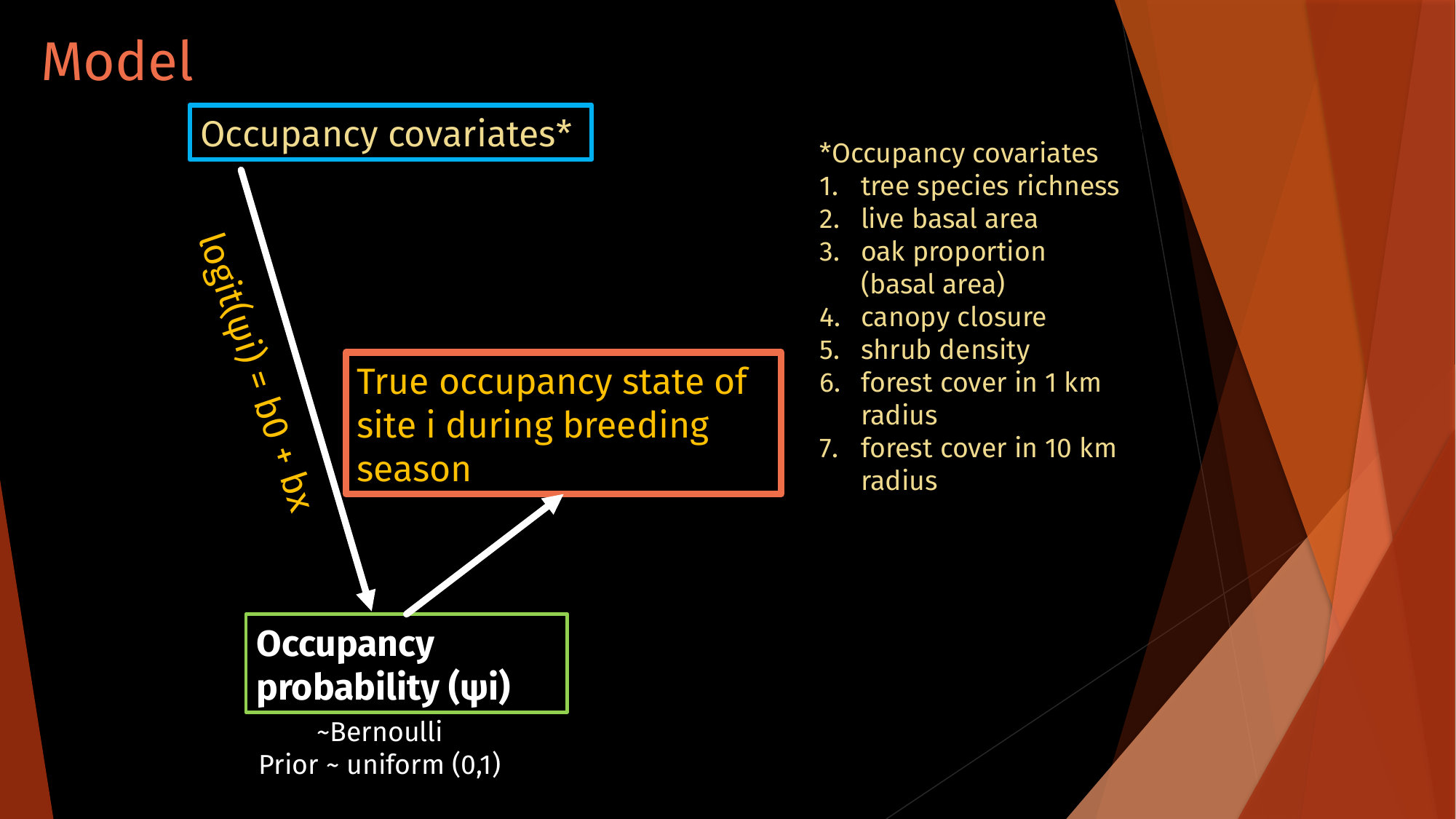

# Model
Occupancy covariates*
*Occupancy covariates
tree species richness
live basal area
oak proportion  (basal area)
canopy closure
shrub density
forest cover in 1 km radius
forest cover in 10 km radius
True occupancy state of site i during breeding season
logit(ψi) = b0 + bx
Occupancy probability (ψi)
~Bernoulli
Prior ~ uniform (0,1)